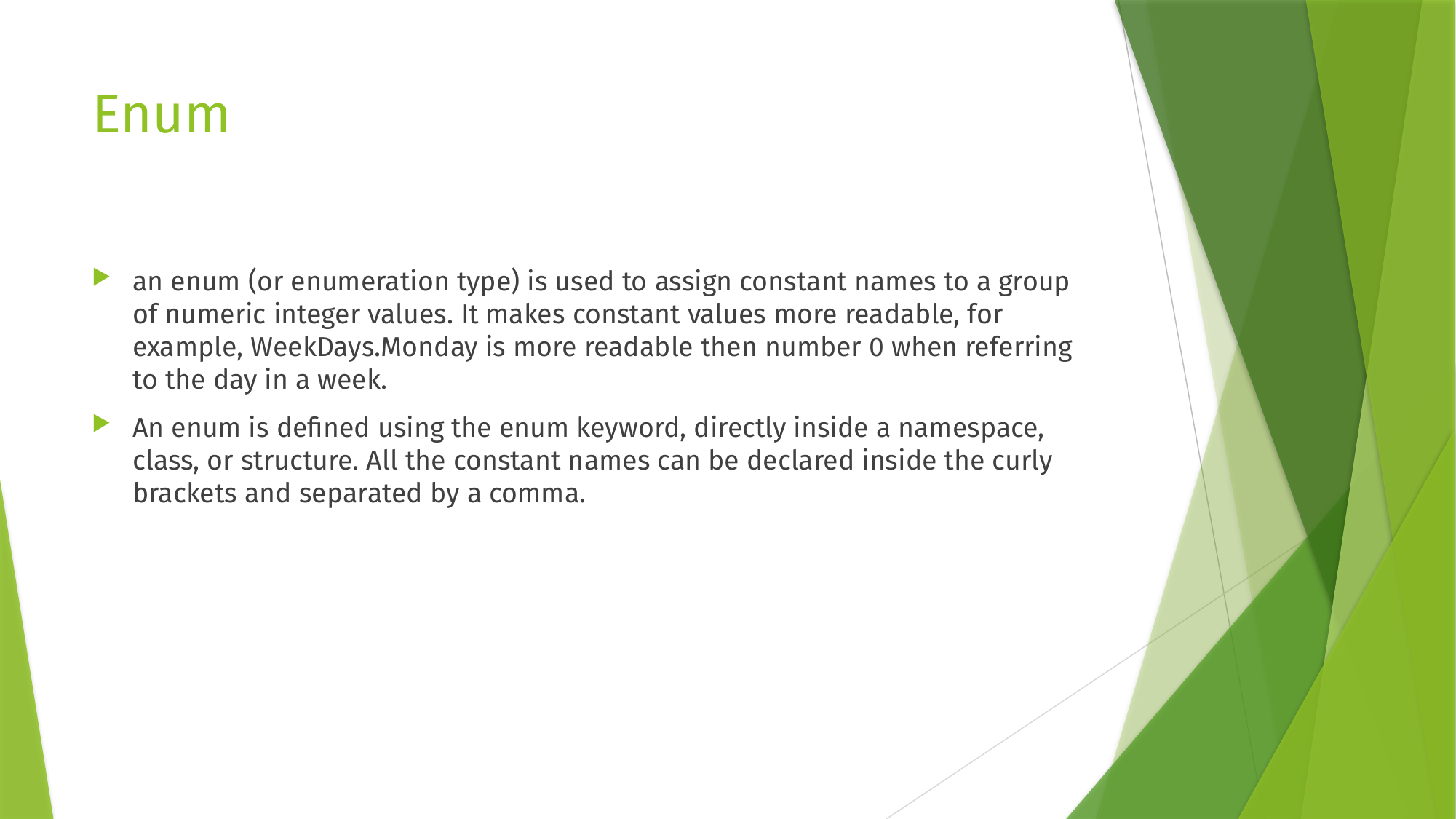

# Enum
an enum (or enumeration type) is used to assign constant names to a group of numeric integer values. It makes constant values more readable, for example, WeekDays.Monday is more readable then number 0 when referring to the day in a week.
An enum is defined using the enum keyword, directly inside a namespace, class, or structure. All the constant names can be declared inside the curly brackets and separated by a comma.